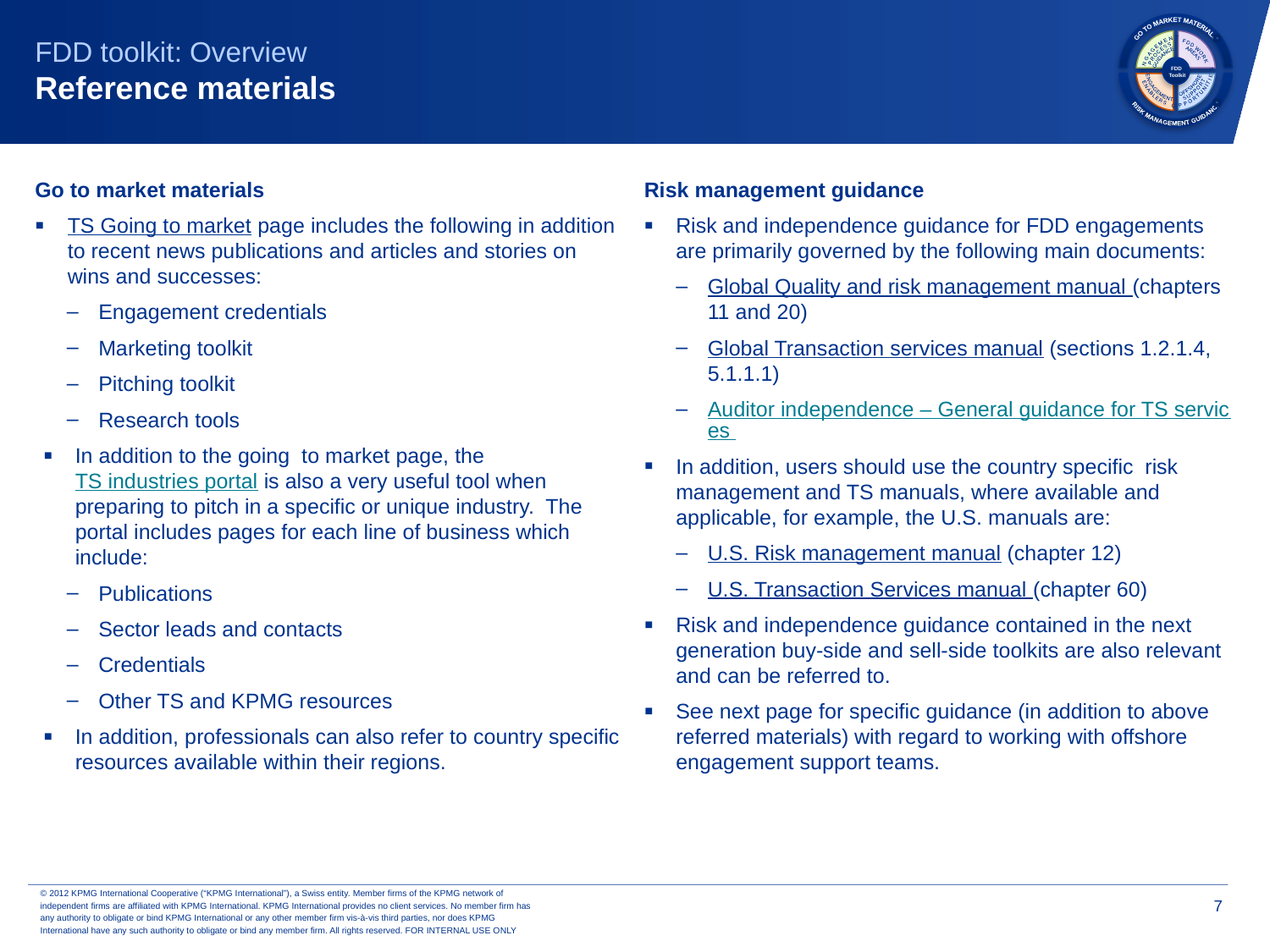

GO TO MARKET MATERIALS

RISK MANAGEMENT GUIDANCE

∗
FDD WORK
AREAS
ENGAGEMENT
PROCESS
GUIDANCE

FDD
Toolkit
OFFSHORE
SUPPORT
OPPORTUNITIES
ENGAGEMENT
ENABLERS

∗
# FDD toolkit: Overview Reference materials
Go to market materials
TS Going to market page includes the following in addition to recent news publications and articles and stories on wins and successes:
Engagement credentials
Marketing toolkit
Pitching toolkit
Research tools
In addition to the going  to market page, the TS industries portal is also a very useful tool when preparing to pitch in a specific or unique industry.  The portal includes pages for each line of business which include:
Publications
Sector leads and contacts
Credentials
Other TS and KPMG resources
In addition, professionals can also refer to country specific resources available within their regions.

Risk management guidance
Risk and independence guidance for FDD engagements are primarily governed by the following main documents:
Global Quality and risk management manual (chapters 11 and 20)
Global Transaction services manual (sections 1.2.1.4, 5.1.1.1)
Auditor independence – General guidance for TS services
In addition, users should use the country specific  risk management and TS manuals, where available and applicable, for example, the U.S. manuals are:
U.S. Risk management manual (chapter 12)
U.S. Transaction Services manual (chapter 60)
Risk and independence guidance contained in the next generation buy-side and sell-side toolkits are also relevant and can be referred to.
See next page for specific guidance (in addition to above referred materials) with regard to working with offshore engagement support teams.